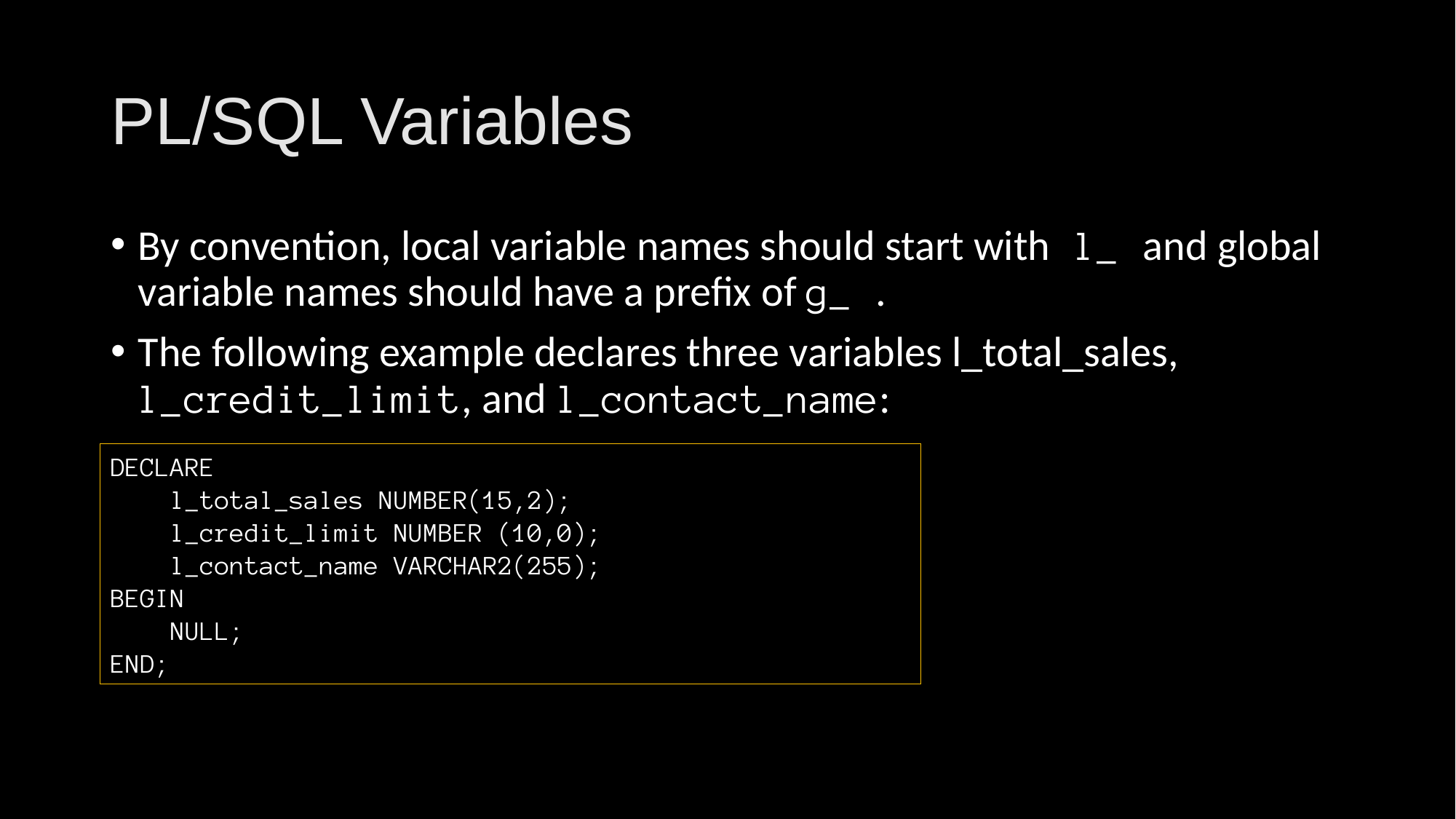

# PL/SQL Variables
By convention, local variable names should start with l_ and global variable names should have a prefix of g_ .
The following example declares three variables l_total_sales, l_credit_limit, and l_contact_name:

DECLARE
    l_total_sales NUMBER(15,2);
    l_credit_limit NUMBER (10,0);
    l_contact_name VARCHAR2(255);
BEGIN
    NULL;
END;